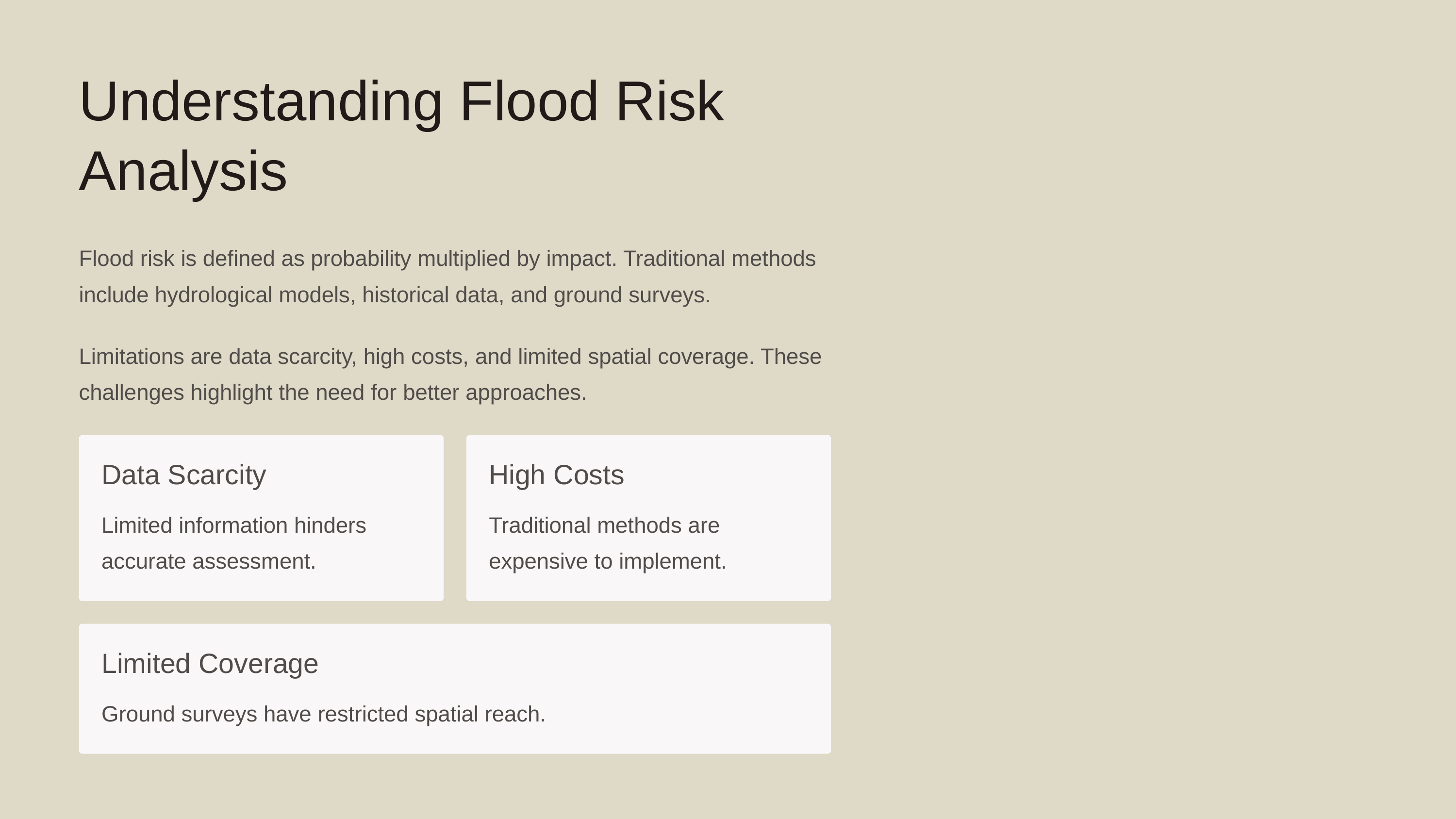

Understanding Flood Risk Analysis

Flood risk is defined as probability multiplied by impact. Traditional methods include hydrological models, historical data, and ground surveys.

Limitations are data scarcity, high costs, and limited spatial coverage. These challenges highlight the need for better approaches.

Data Scarcity

High Costs

Limited information hinders accurate assessment.

Traditional methods are expensive to implement.

Limited Coverage

Ground surveys have restricted spatial reach.